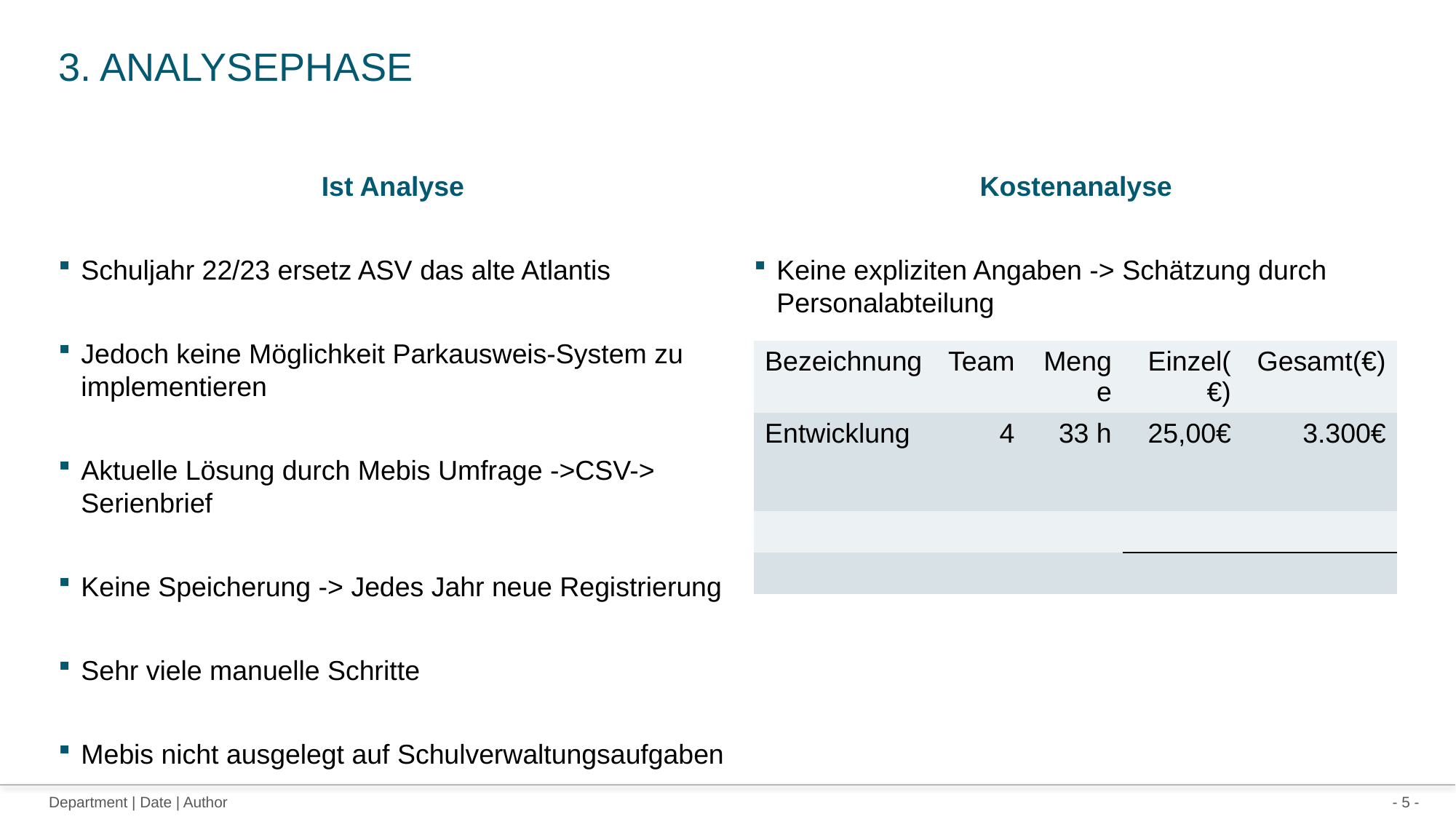

# 3. Analysephase
Ist Analyse

Schuljahr 22/23 ersetz ASV das alte Atlantis

Jedoch keine Möglichkeit Parkausweis-System zu implementieren

Aktuelle Lösung durch Mebis Umfrage ->CSV-> Serienbrief

Keine Speicherung -> Jedes Jahr neue Registrierung

Sehr viele manuelle Schritte

Mebis nicht ausgelegt auf Schulverwaltungsaufgaben

Kostenanalyse

Keine expliziten Angaben -> Schätzung durch Personalabteilung

| Bezeichnung | Team | Menge | Einzel(€) | Gesamt(€) |
| --- | --- | --- | --- | --- |
| Entwicklung | 4 | 33 h | 25,00€ | 3.300€ |
|  |  |  |  |  |
|  |  |  |  |  |